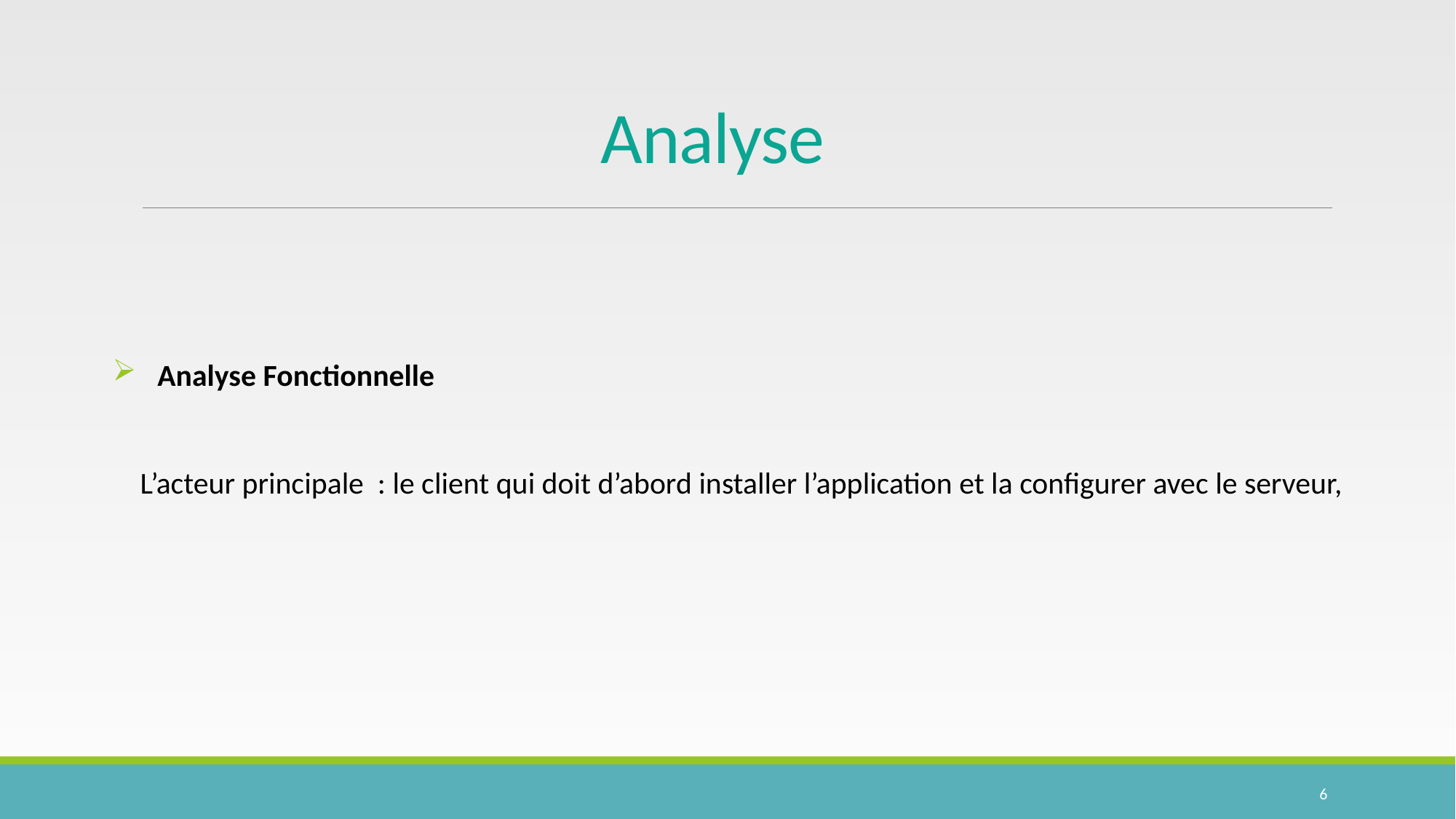

# Analyse
   Analyse Fonctionnelle

    L’acteur principale  : le client qui doit d’abord installer l’application et la configurer avec le serveur,
6